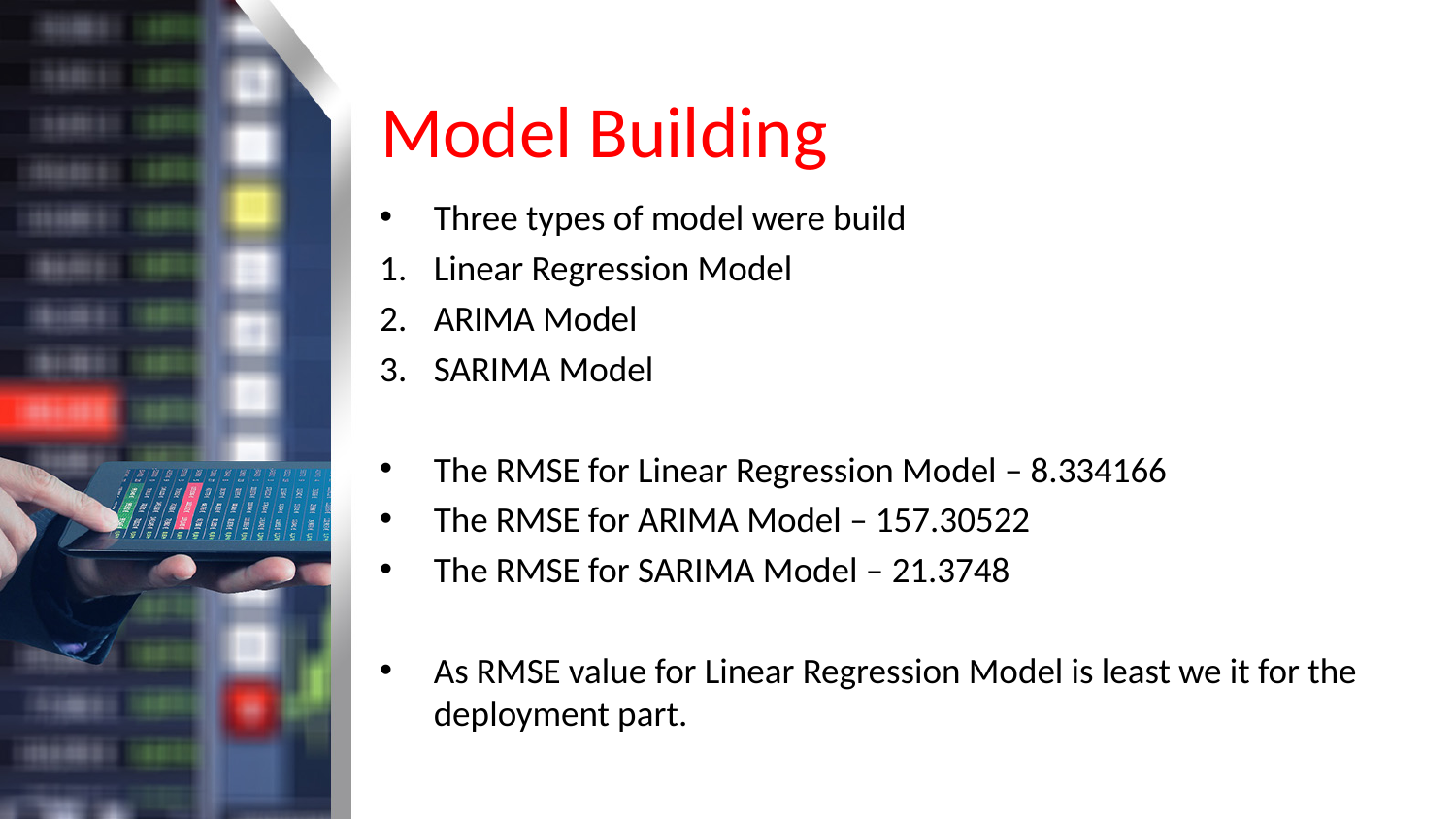

# Model Building
Three types of model were build
Linear Regression Model
ARIMA Model
SARIMA Model

The RMSE for Linear Regression Model – 8.334166
The RMSE for ARIMA Model – 157.30522
The RMSE for SARIMA Model – 21.3748

As RMSE value for Linear Regression Model is least we it for the deployment part.